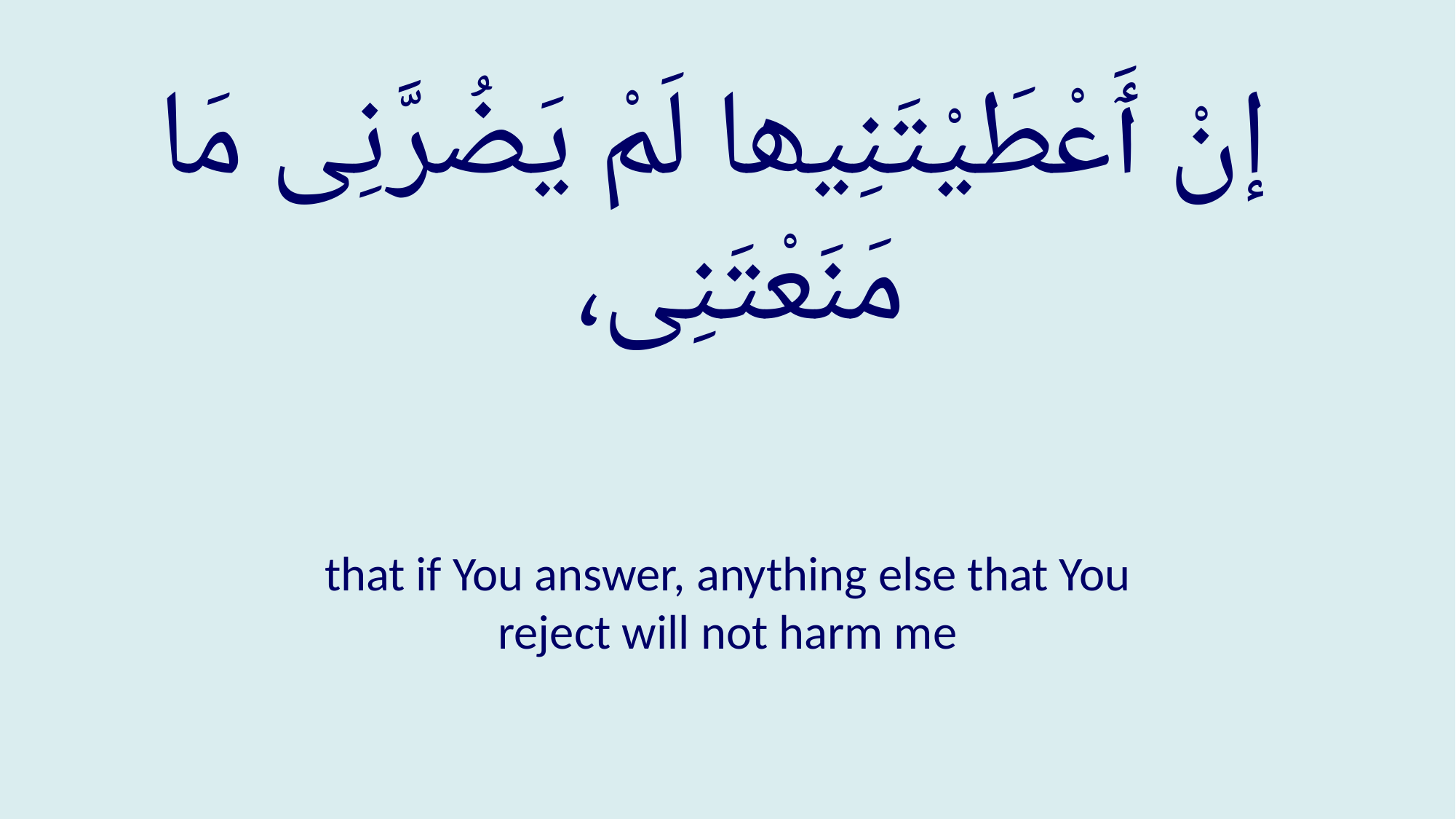

# إنْ ٲَعْطَیْتَنِیھا لَمْ یَضُرَّنِی مَا مَنَعْتَنِی،
that if You answer, anything else that You reject will not harm me